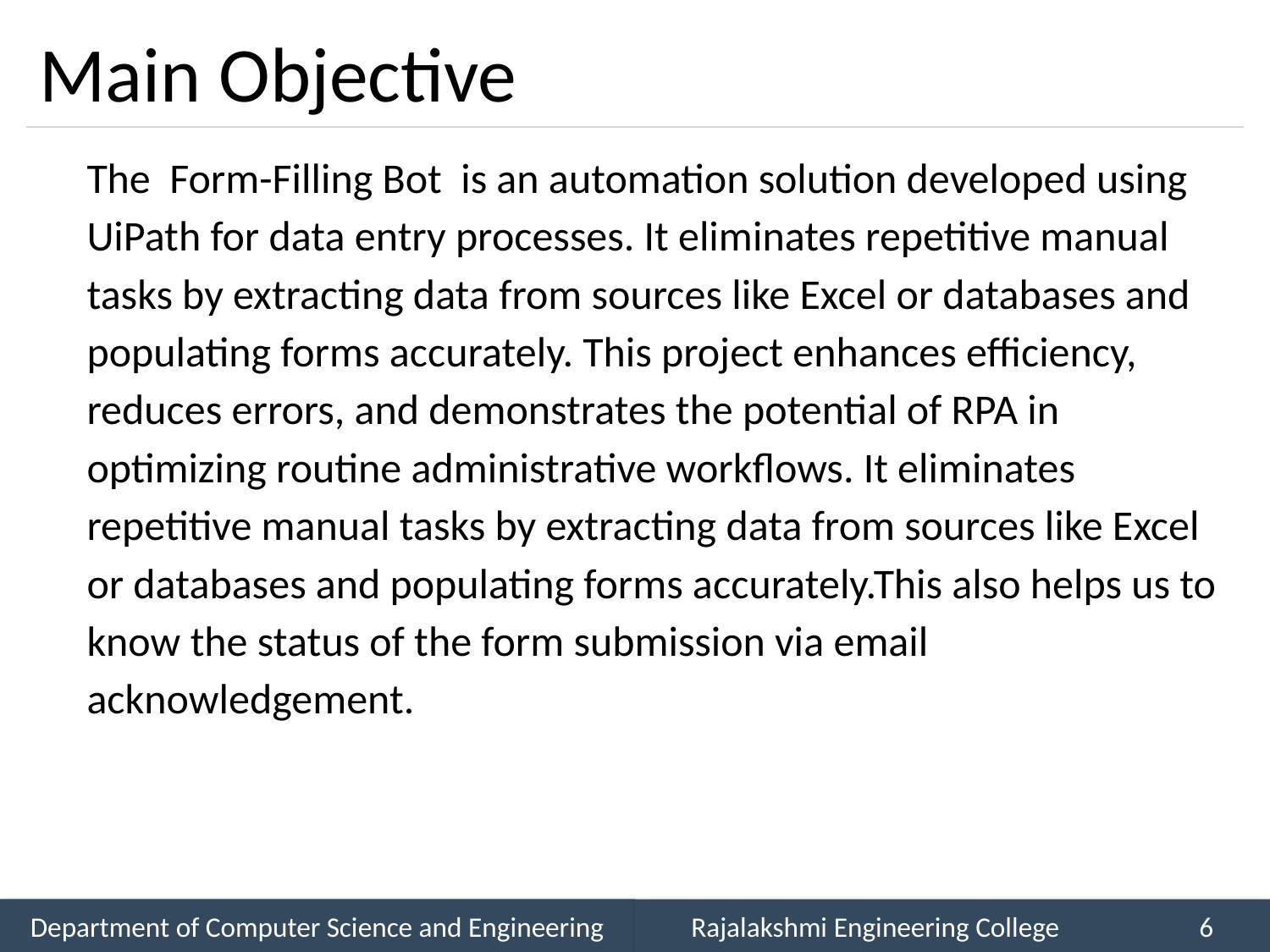

# Main Objective
The  Form-Filling Bot  is an automation solution developed using UiPath for data entry processes. It eliminates repetitive manual tasks by extracting data from sources like Excel or databases and populating forms accurately. This project enhances efficiency, reduces errors, and demonstrates the potential of RPA in optimizing routine administrative workflows. It eliminates repetitive manual tasks by extracting data from sources like Excel or databases and populating forms accurately.This also helps us to know the status of the form submission via email acknowledgement.